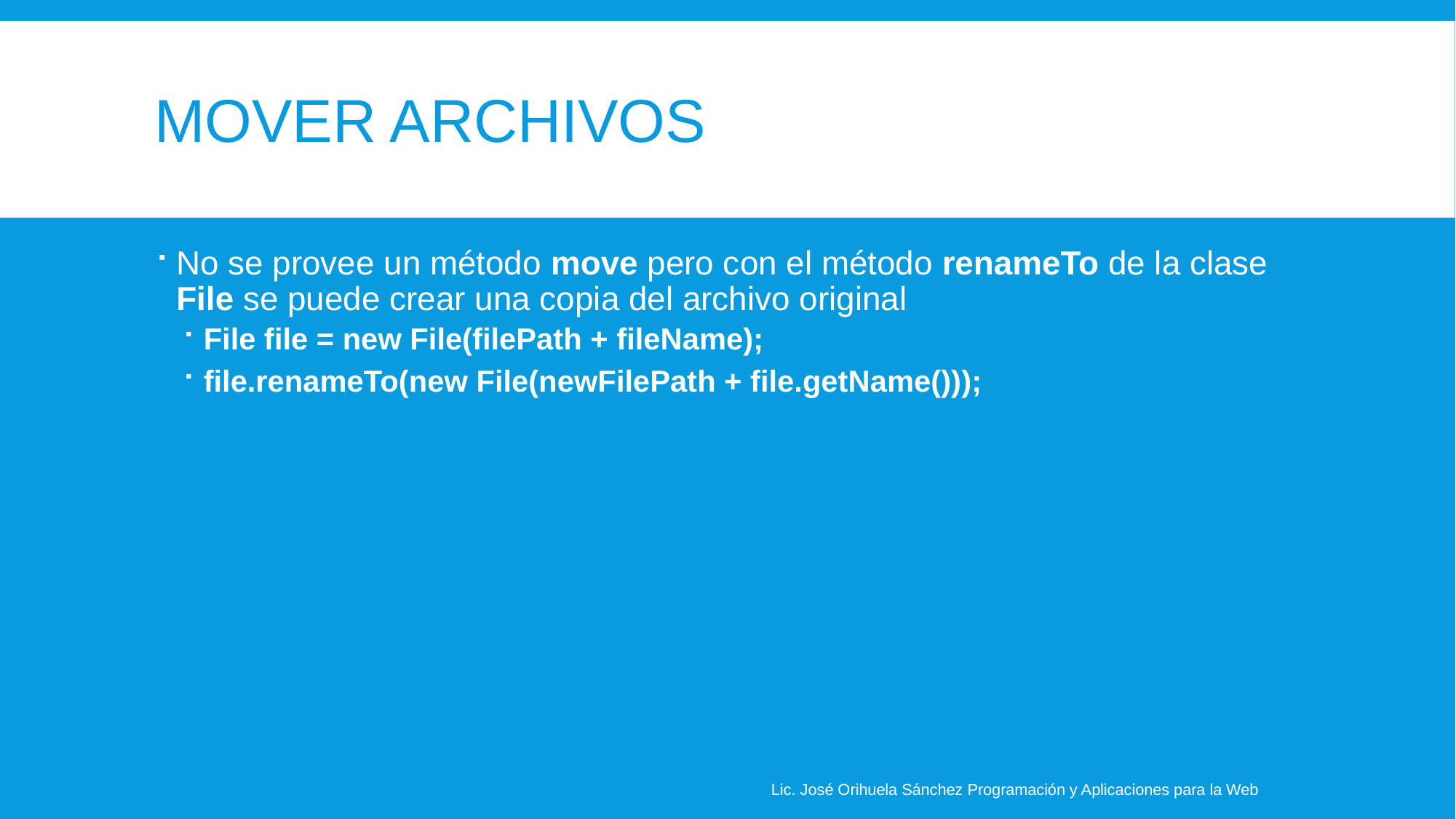

# Mover archivos
No se provee un método move pero con el método renameTo de la clase File se puede crear una copia del archivo original
File file = new File(filePath + fileName);
file.renameTo(new File(newFilePath + file.getName()));
Lic. José Orihuela Sánchez Programación y Aplicaciones para la Web